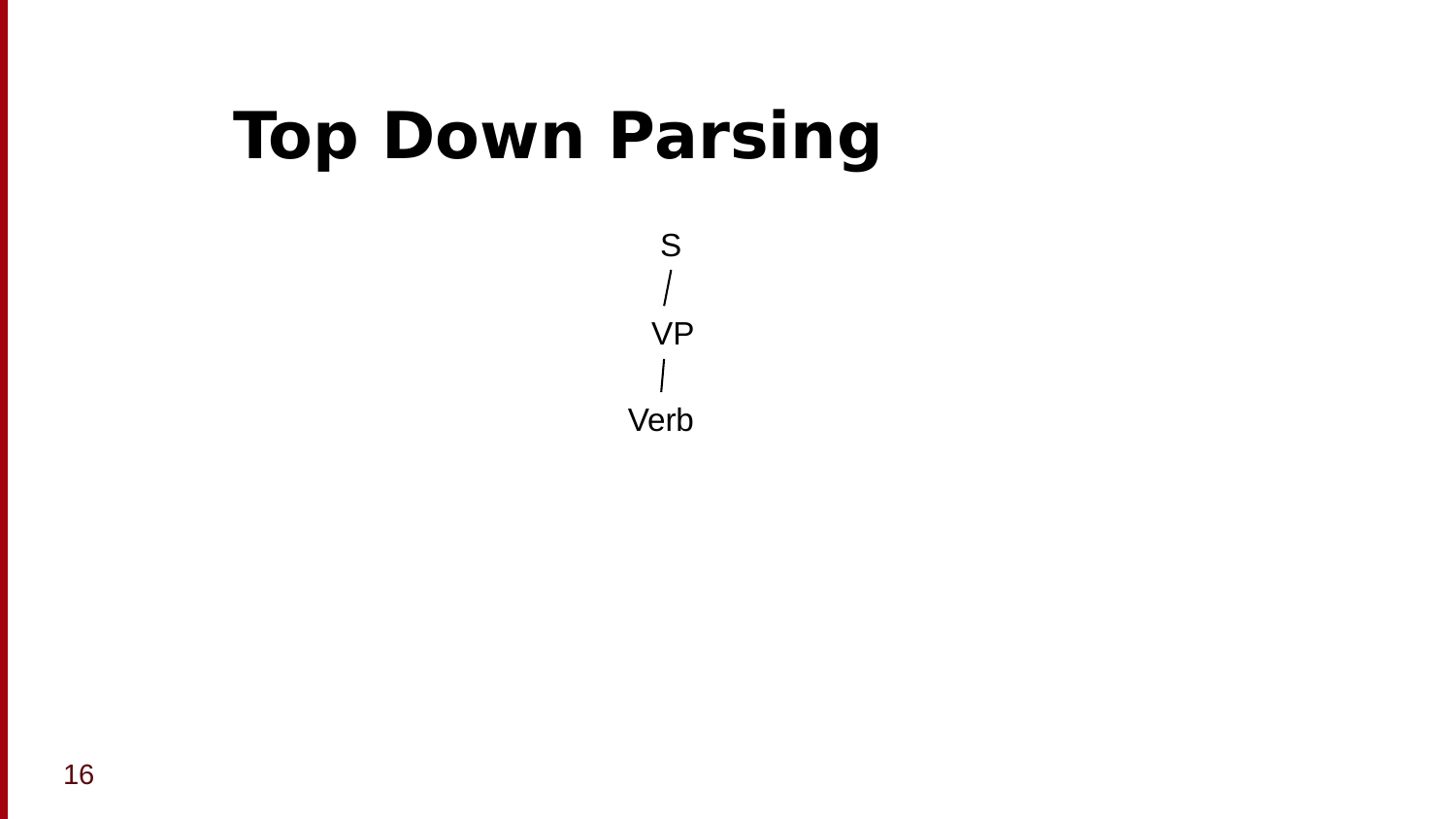

Top Down Parsing
S
  VP
Verb
16